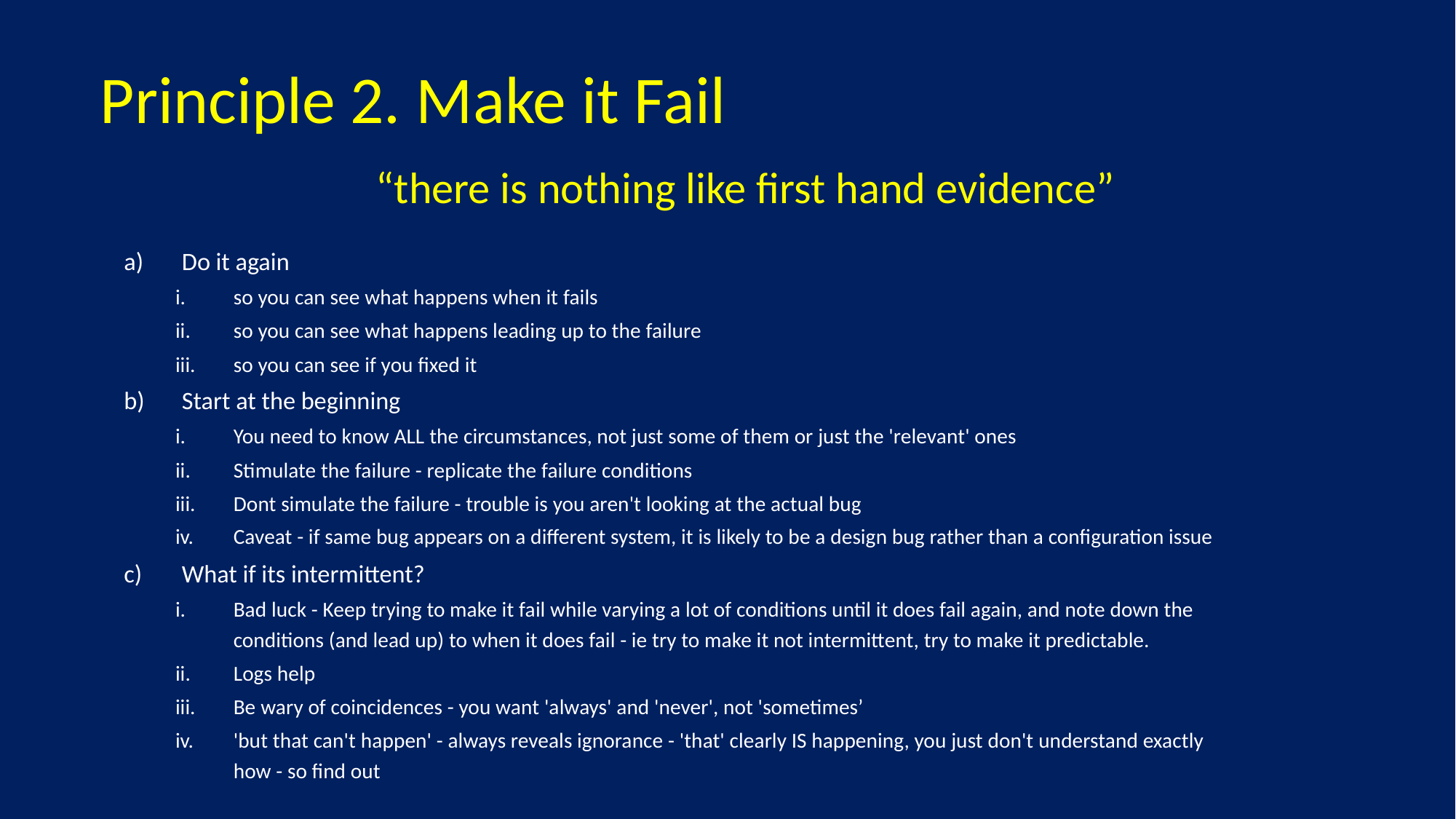

Principle 2. Make it Fail
“there is nothing like first hand evidence”

Do it again
so you can see what happens when it fails
so you can see what happens leading up to the failure
so you can see if you fixed it
Start at the beginning
You need to know ALL the circumstances, not just some of them or just the 'relevant' ones
Stimulate the failure - replicate the failure conditions
Dont simulate the failure - trouble is you aren't looking at the actual bug
Caveat - if same bug appears on a different system, it is likely to be a design bug rather than a configuration issue
What if its intermittent?
Bad luck - Keep trying to make it fail while varying a lot of conditions until it does fail again, and note down the conditions (and lead up) to when it does fail - ie try to make it not intermittent, try to make it predictable.
Logs help
Be wary of coincidences - you want 'always' and 'never', not 'sometimes’
'but that can't happen' - always reveals ignorance - 'that' clearly IS happening, you just don't understand exactly how - so find out